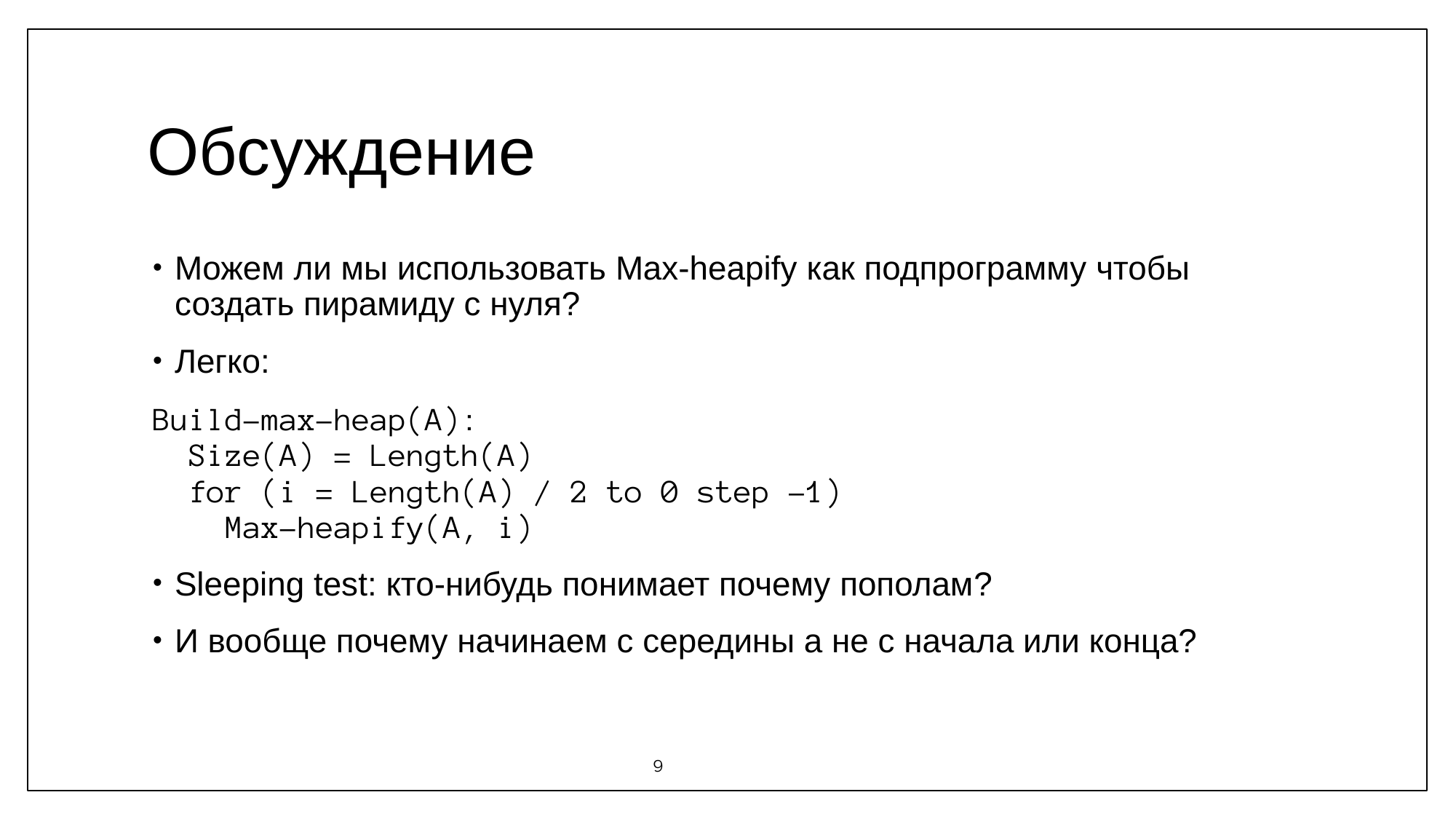

# Обсуждение
Можем ли мы использовать Max-heapify как подпрограмму чтобы создать пирамиду с нуля?
Легко:
Build-max-heap(A):
  Size(A) = Length(A)
  for (i = Length(A) / 2 to 0 step -1)
    Max-heapify(A, i)
Sleeping test: кто-нибудь понимает почему пополам?
И вообще почему начинаем с середины а не с начала или конца?
9